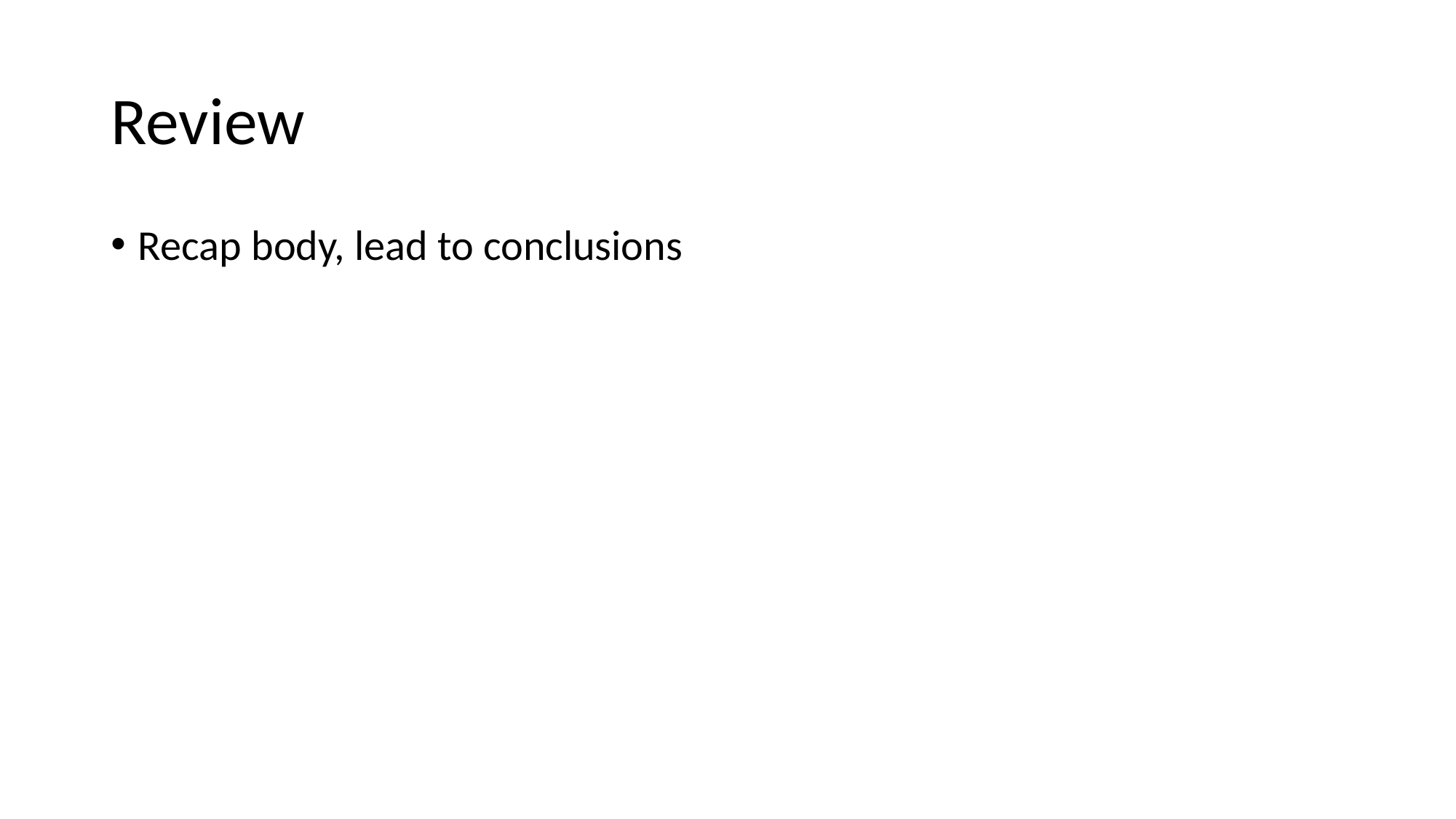

# Review
Recap body, lead to conclusions